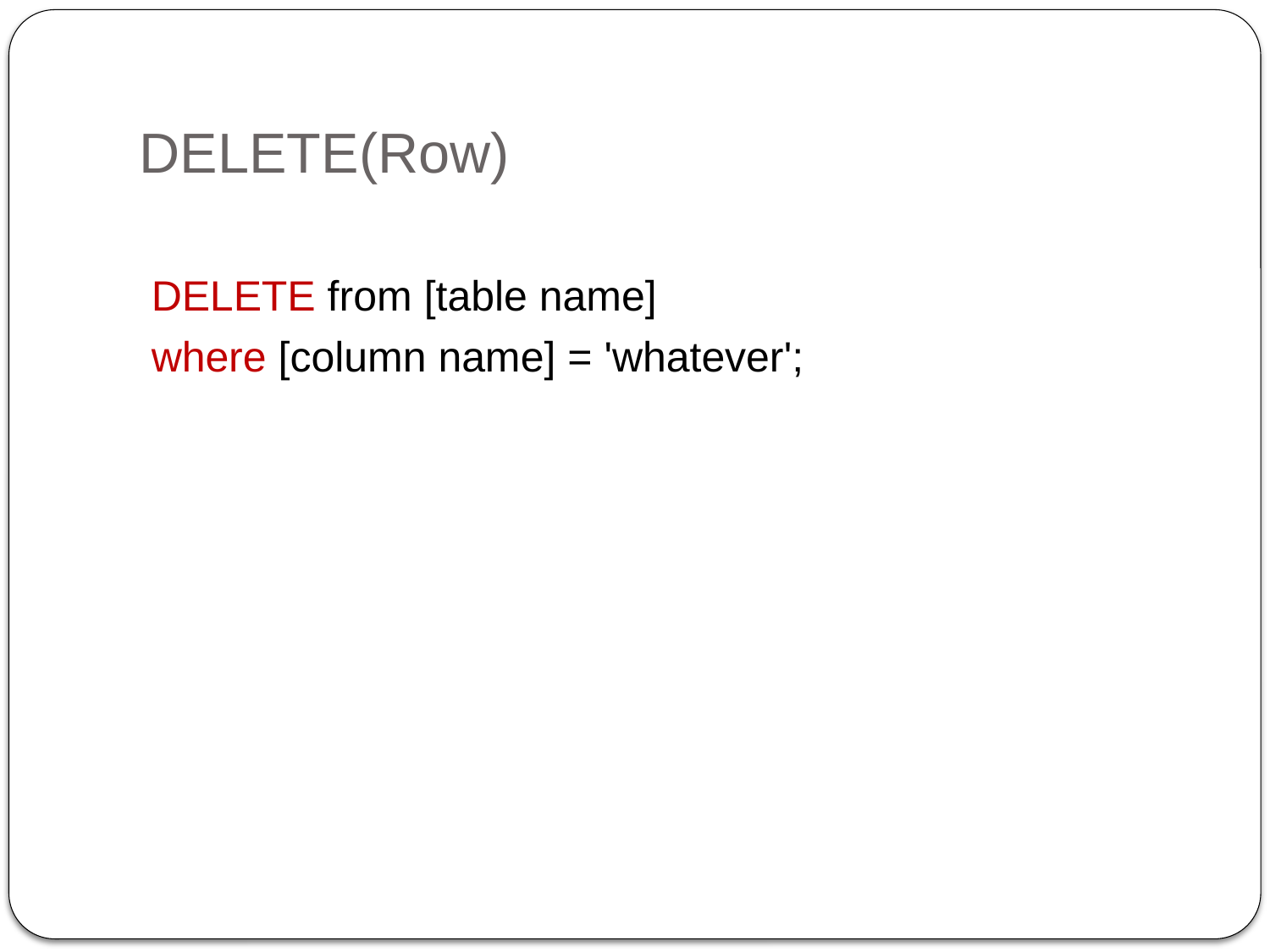

# DELETE(Row)

 DELETE from [table name]
 where [column name] = 'whatever';